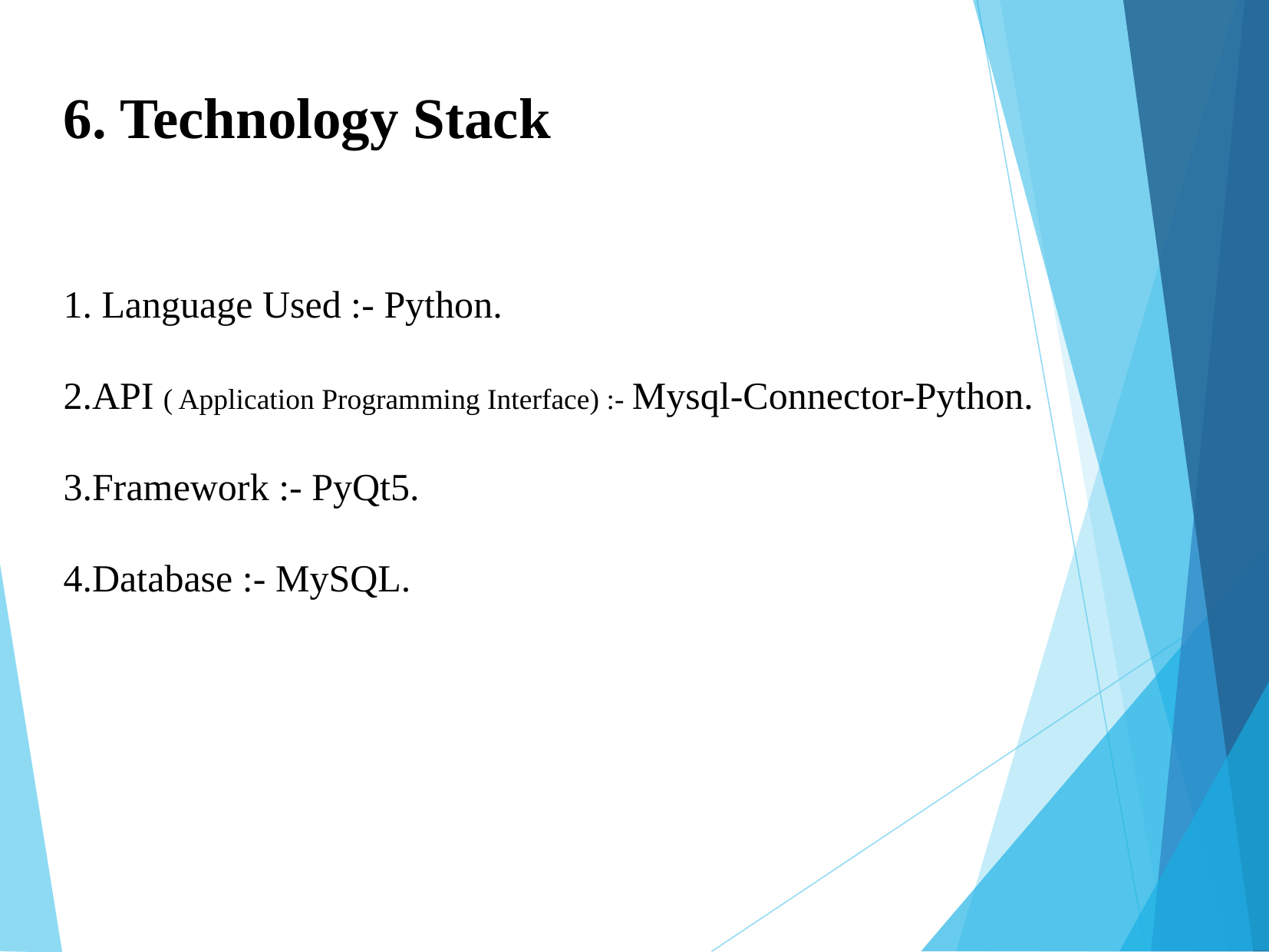

6. Technology Stack

 Language Used :- Python.
API ( Application Programming Interface) :- Mysql-Connector-Python.
Framework :- PyQt5.
Database :- MySQL.